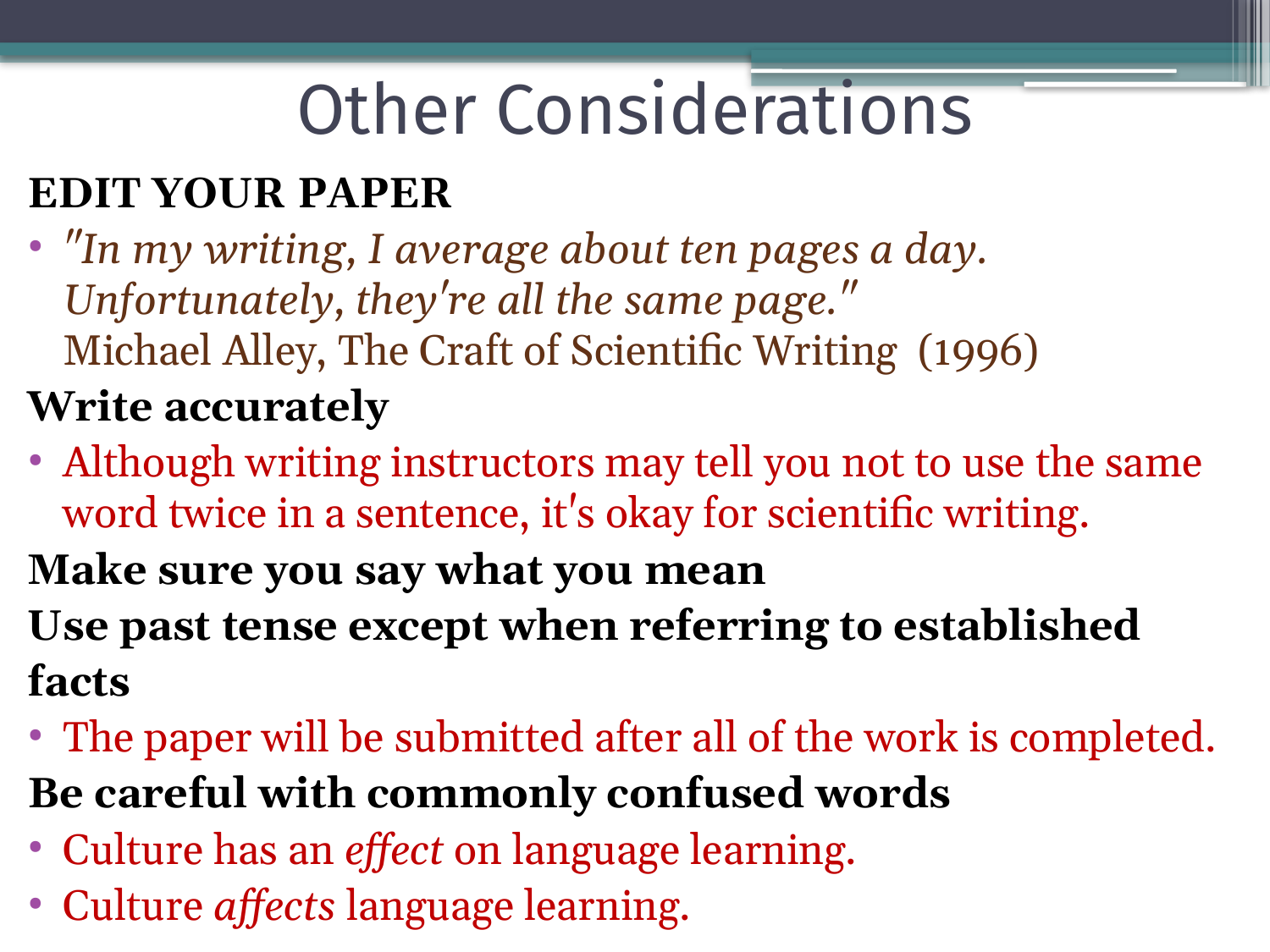

# Other Considerations
EDIT YOUR PAPER
"In my writing, I average about ten pages a day. Unfortunately, they're all the same page."
Michael Alley, The Craft of Scientific Writing  (1996)
Write accurately
Although writing instructors may tell you not to use the same word twice in a sentence, it's okay for scientific writing.
Make sure you say what you mean
Use past tense except when referring to established
facts
The paper will be submitted after all of the work is completed.
Be careful with commonly confused words
Culture has an effect on language learning.
Culture affects language learning.